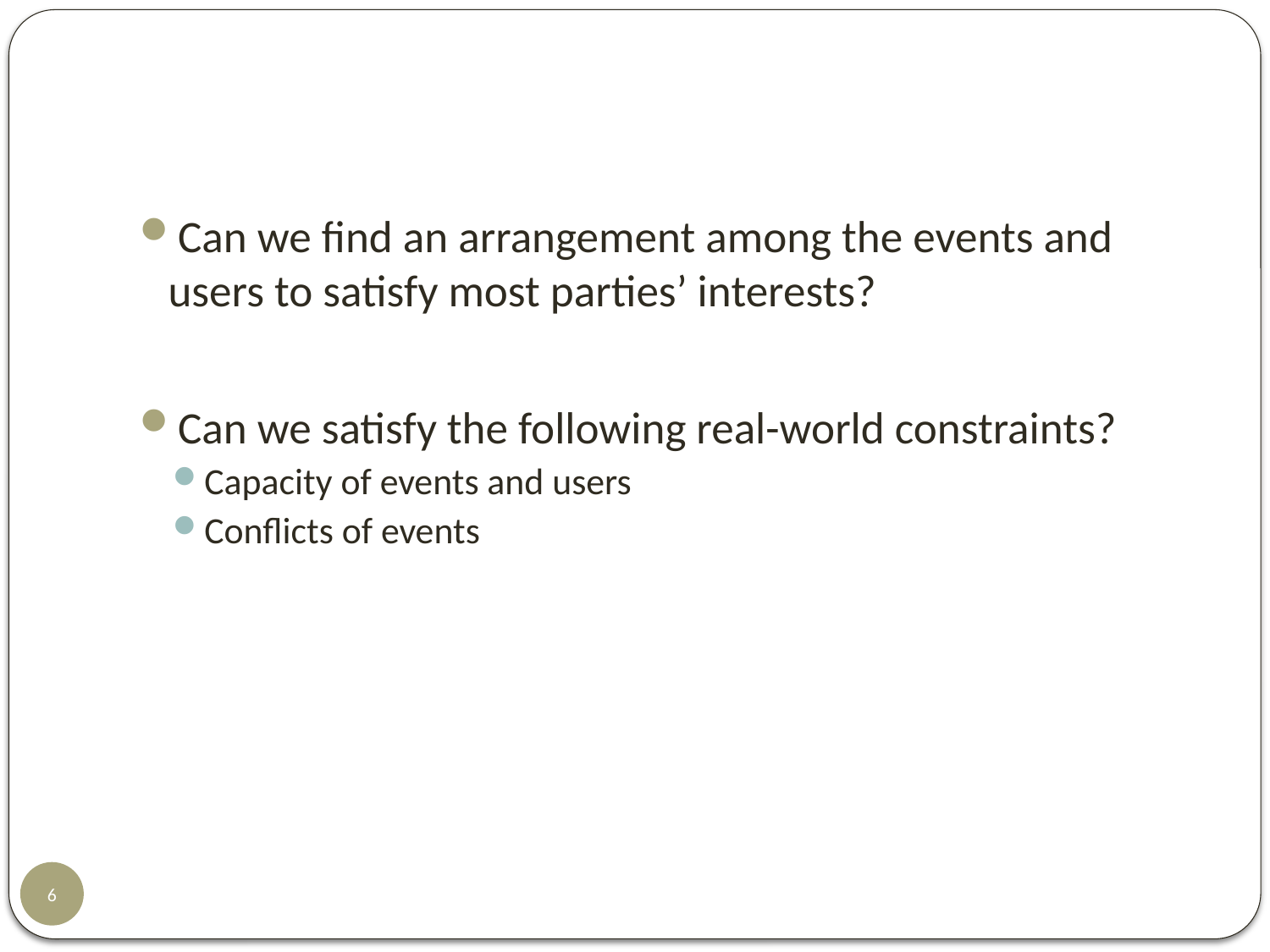

#
Can we find an arrangement among the events and users to satisfy most parties’ interests?

Can we satisfy the following real-world constraints?
Capacity of events and users
Conflicts of events

6